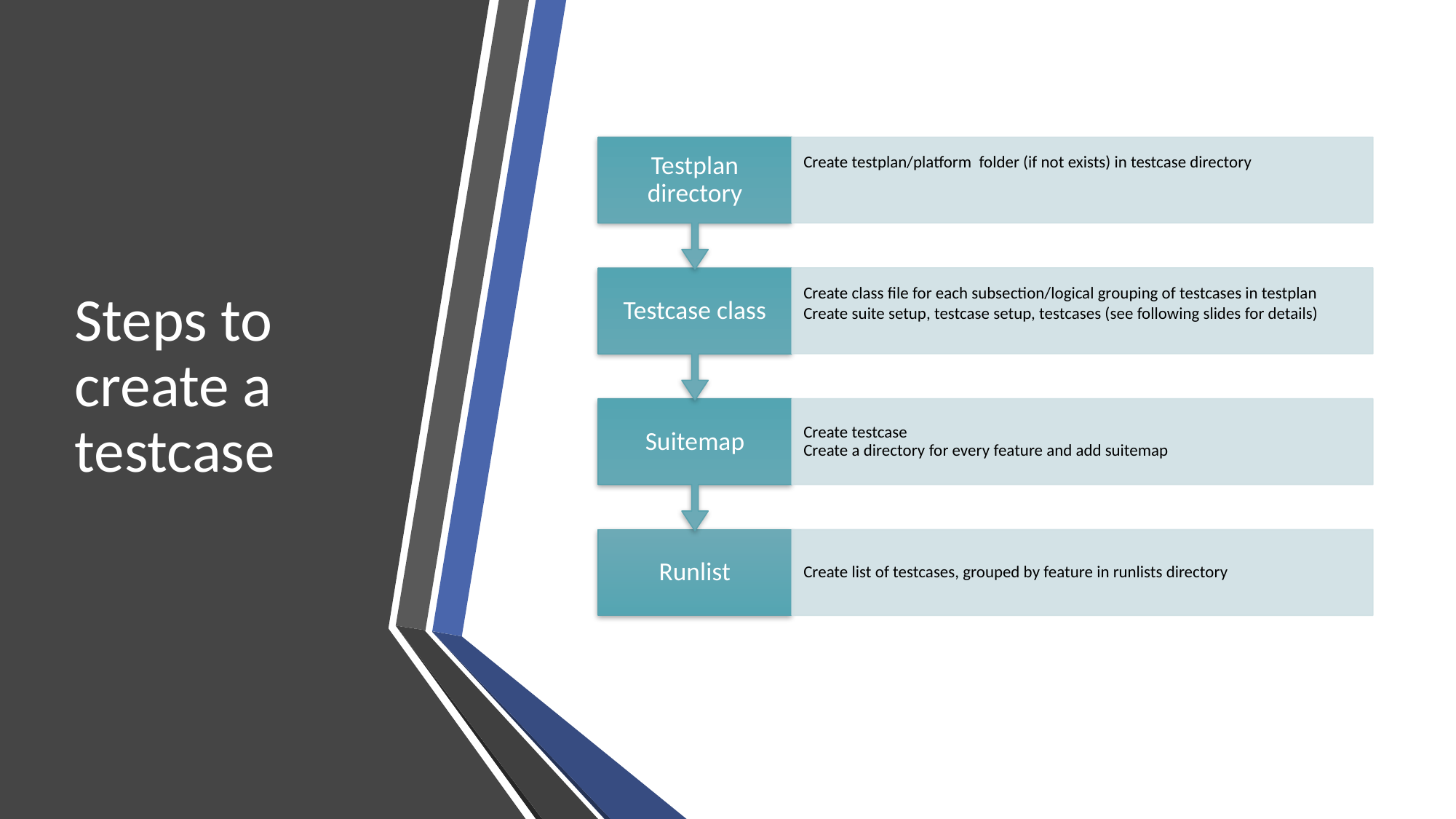

Topology
Create testplan/platform  folder (if not exists) in testcase directory

Testplan directory

Create class file for each subsection/logical grouping of testcases in testplan
Create suite setup, testcase setup, testcases (see following slides for details)
Testcase class

Suitemap

Create testcase
Create a directory for every feature and add suitemap
Runlist
Create list of testcases, grouped by feature in runlists directory
Steps to create a testcase